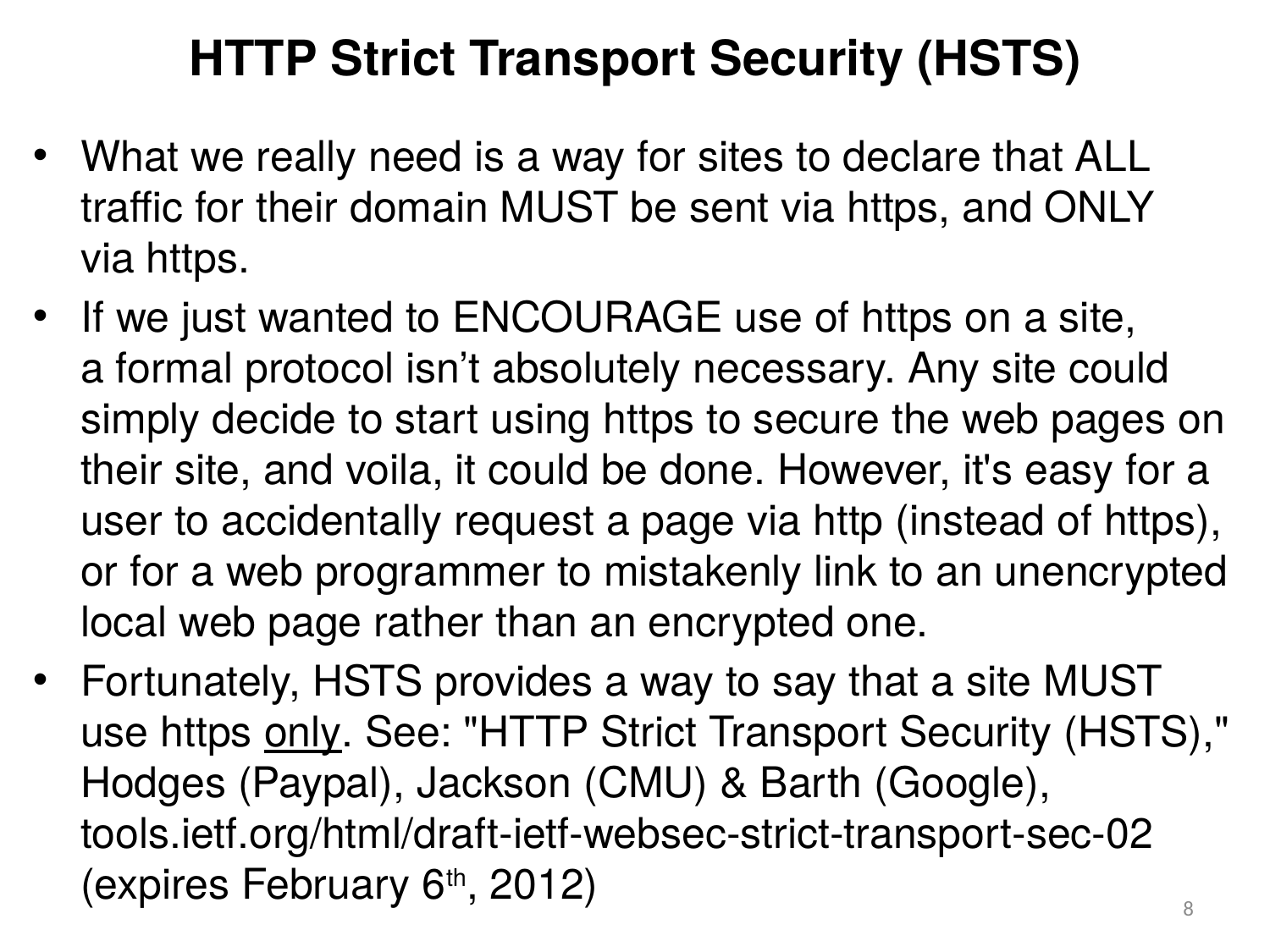

# HTTP Strict Transport Security (HSTS)
What we really need is a way for sites to declare that ALL traffic for their domain MUST be sent via https, and ONLY
via https.
If we just wanted to ENCOURAGE use of https on a site,
a formal protocol isn’t absolutely necessary. Any site could simply decide to start using https to secure the web pages on their site, and voila, it could be done. However, it's easy for a user to accidentally request a page via http (instead of https), or for a web programmer to mistakenly link to an unencrypted local web page rather than an encrypted one.
Fortunately, HSTS provides a way to say that a site MUST use https only. See: "HTTP Strict Transport Security (HSTS)," Hodges (Paypal), Jackson (CMU) & Barth (Google), tools.ietf.org/html/draft-ietf-websec-strict-transport-sec-02 (expires February 6th, 2012)
8